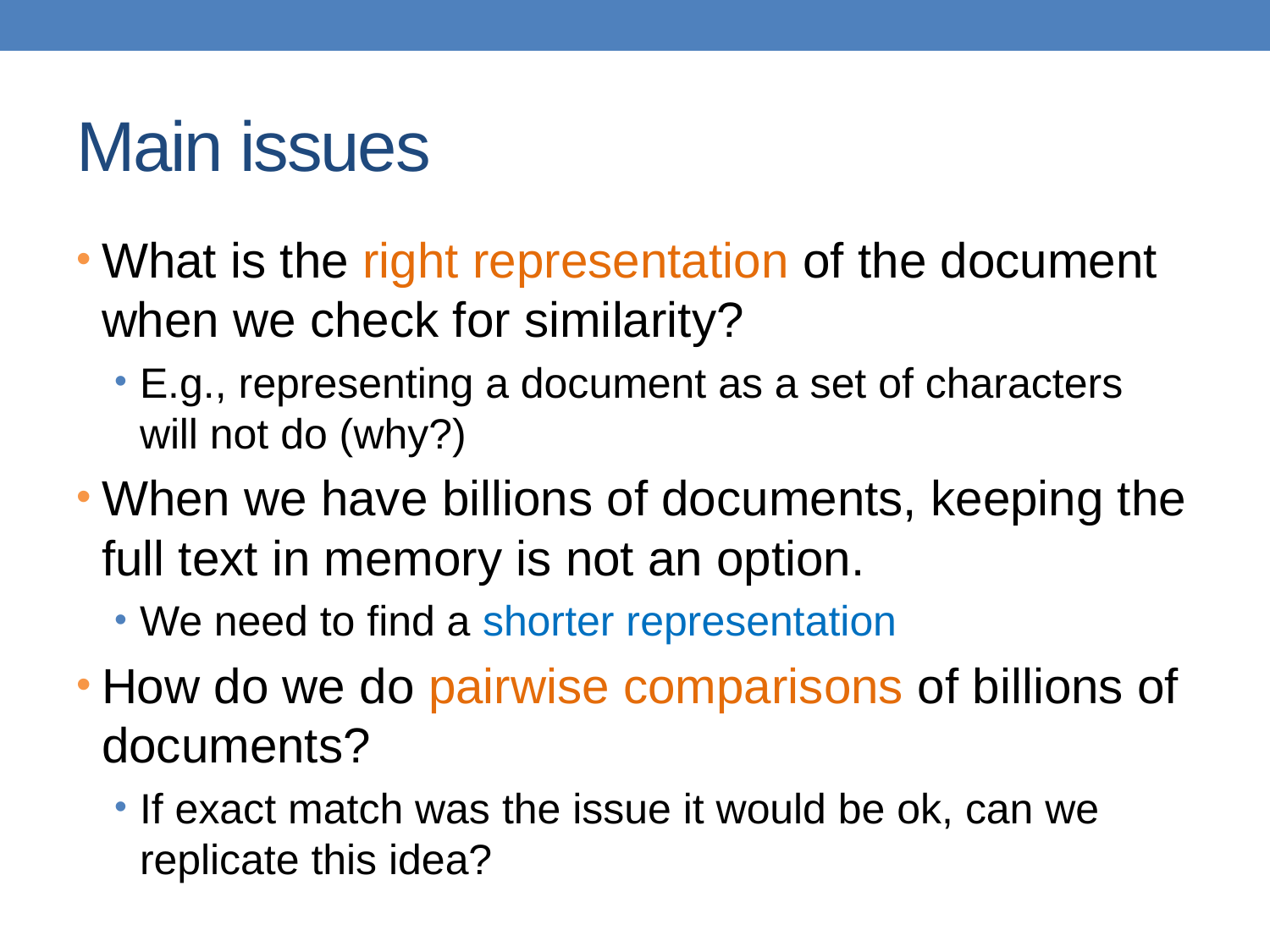

# Main issues
What is the right representation of the document when we check for similarity?
E.g., representing a document as a set of characters will not do (why?)
When we have billions of documents, keeping the full text in memory is not an option.
We need to find a shorter representation
How do we do pairwise comparisons of billions of documents?
If exact match was the issue it would be ok, can we replicate this idea?